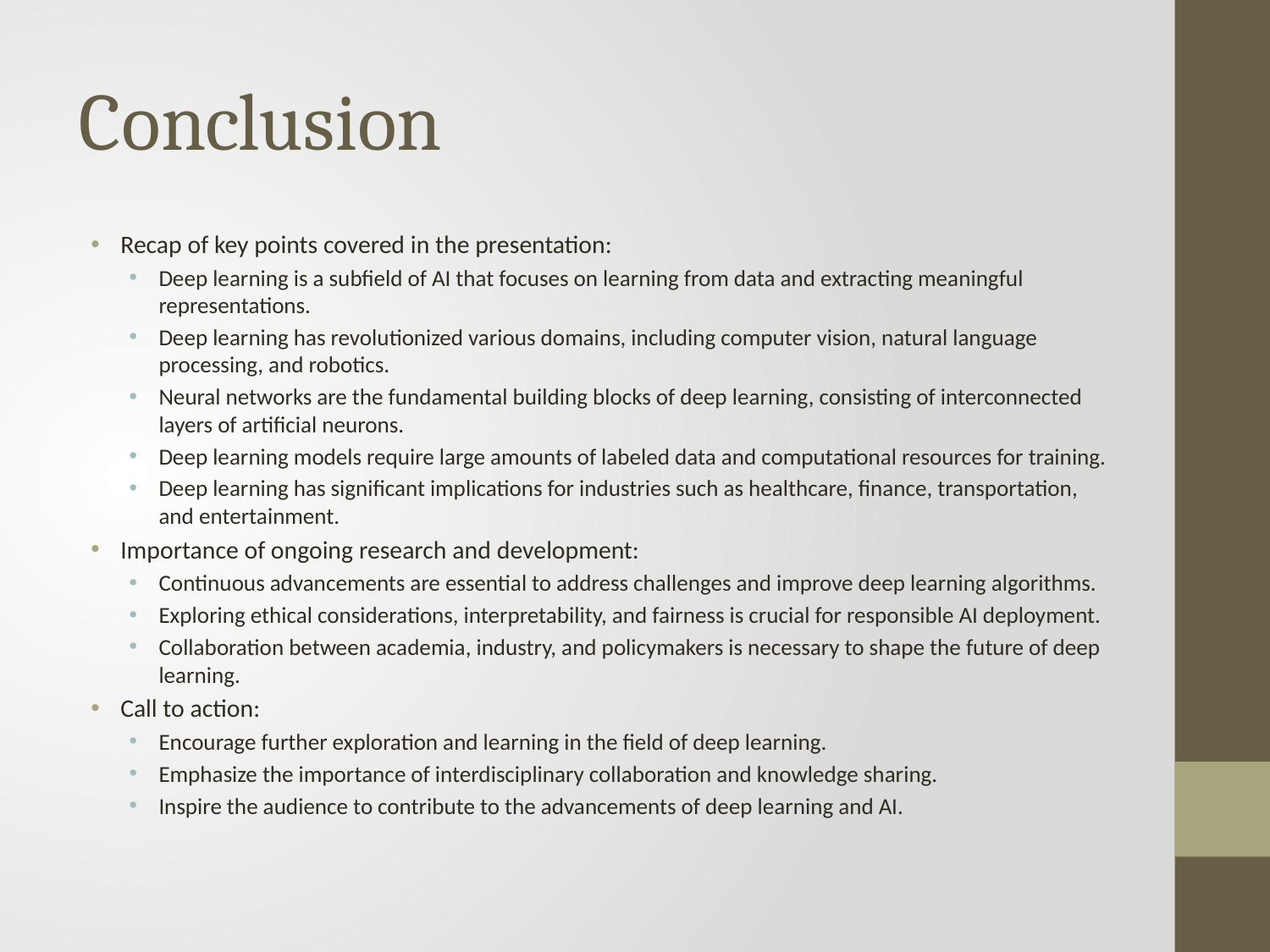

# Conclusion
Recap of key points covered in the presentation:
Deep learning is a subfield of AI that focuses on learning from data and extracting meaningful representations.
Deep learning has revolutionized various domains, including computer vision, natural language processing, and robotics.
Neural networks are the fundamental building blocks of deep learning, consisting of interconnected layers of artificial neurons.
Deep learning models require large amounts of labeled data and computational resources for training.
Deep learning has significant implications for industries such as healthcare, finance, transportation, and entertainment.
Importance of ongoing research and development:
Continuous advancements are essential to address challenges and improve deep learning algorithms.
Exploring ethical considerations, interpretability, and fairness is crucial for responsible AI deployment.
Collaboration between academia, industry, and policymakers is necessary to shape the future of deep learning.
Call to action:
Encourage further exploration and learning in the field of deep learning.
Emphasize the importance of interdisciplinary collaboration and knowledge sharing.
Inspire the audience to contribute to the advancements of deep learning and AI.